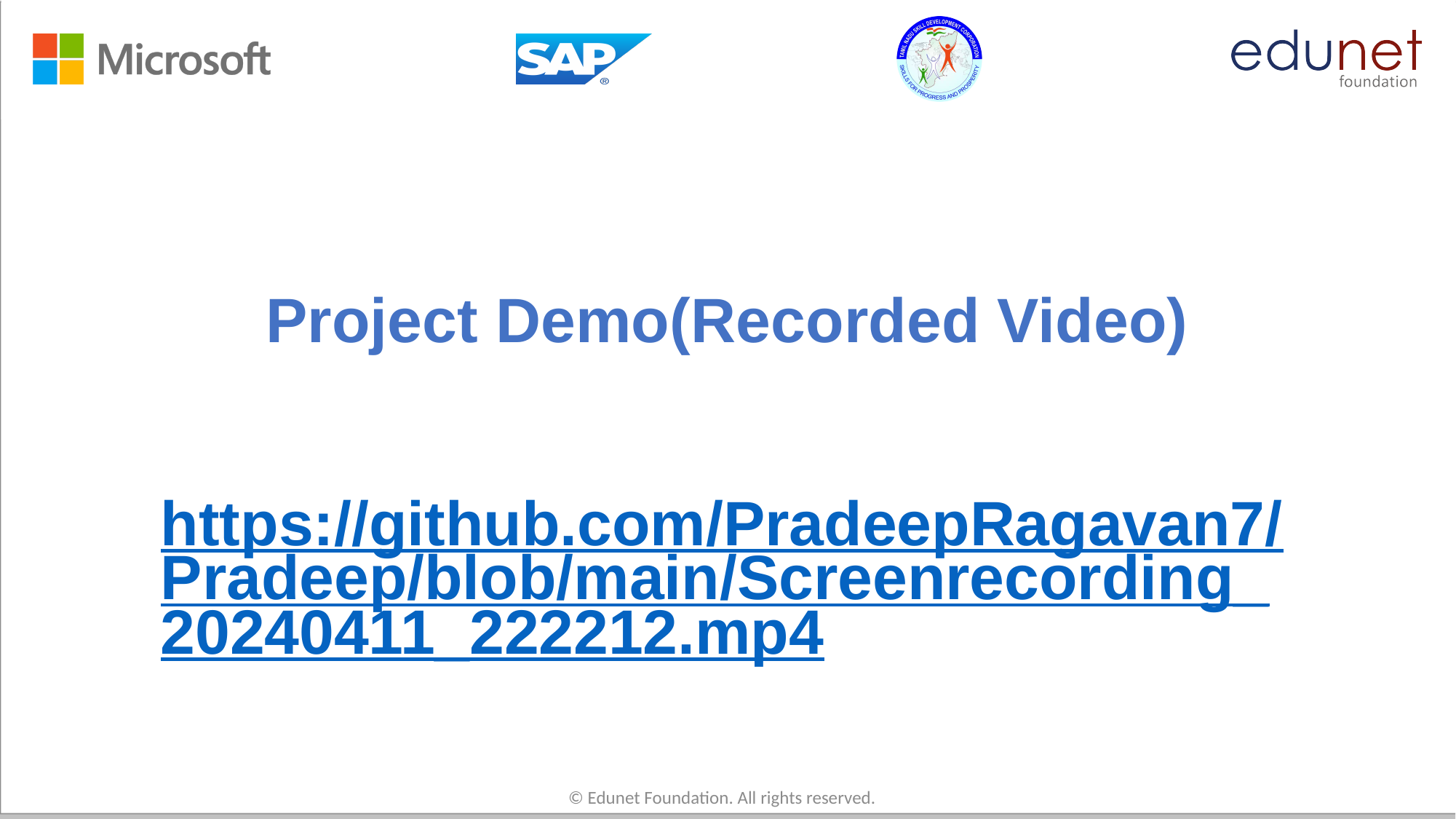

# Project Demo(Recorded Video) https://github.com/PradeepRagavan7/Pradeep/blob/main/Screenrecording_20240411_222212.mp4
© Edunet Foundation. All rights reserved.